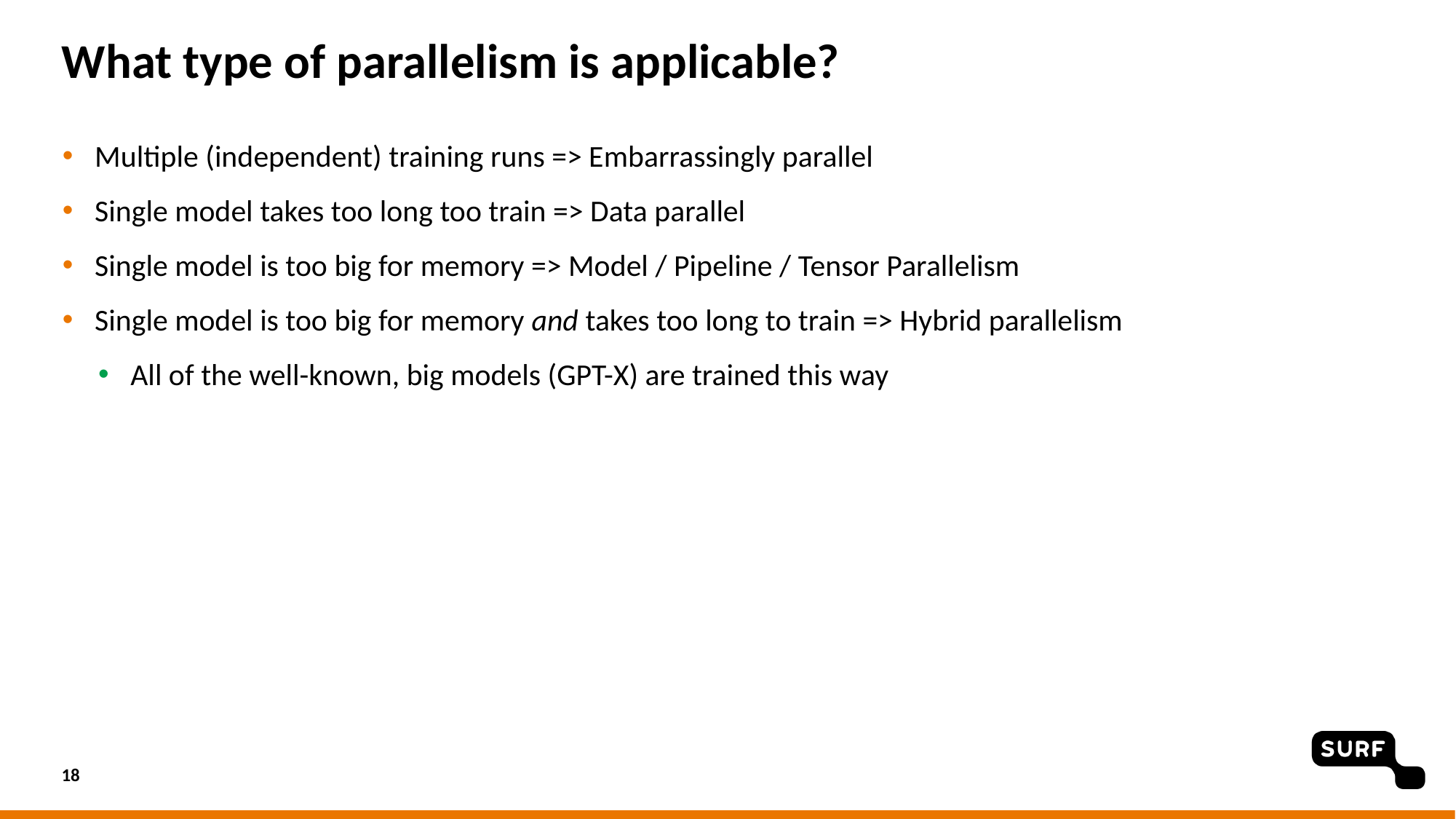

# What type of parallelism is applicable?
Multiple (independent) training runs => Embarrassingly parallel
Single model takes too long too train => Data parallel
Single model is too big for memory => Model / Pipeline / Tensor Parallelism
Single model is too big for memory and takes too long to train => Hybrid parallelism
All of the well-known, big models (GPT-X) are trained this way

18